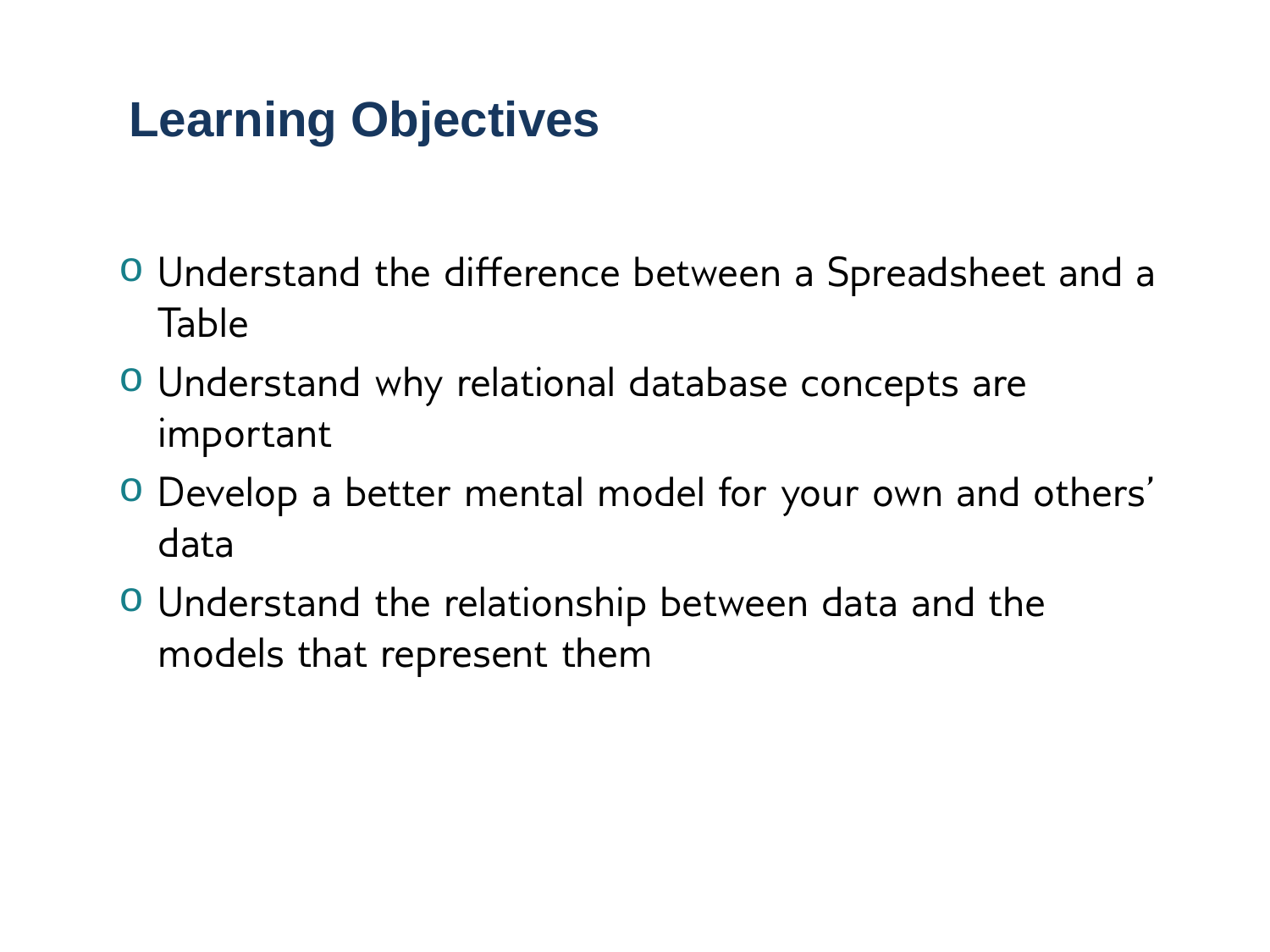

# Learning Objectives
Understand the difference between a Spreadsheet and a Table
Understand why relational database concepts are important
Develop a better mental model for your own and others’ data
Understand the relationship between data and the models that represent them